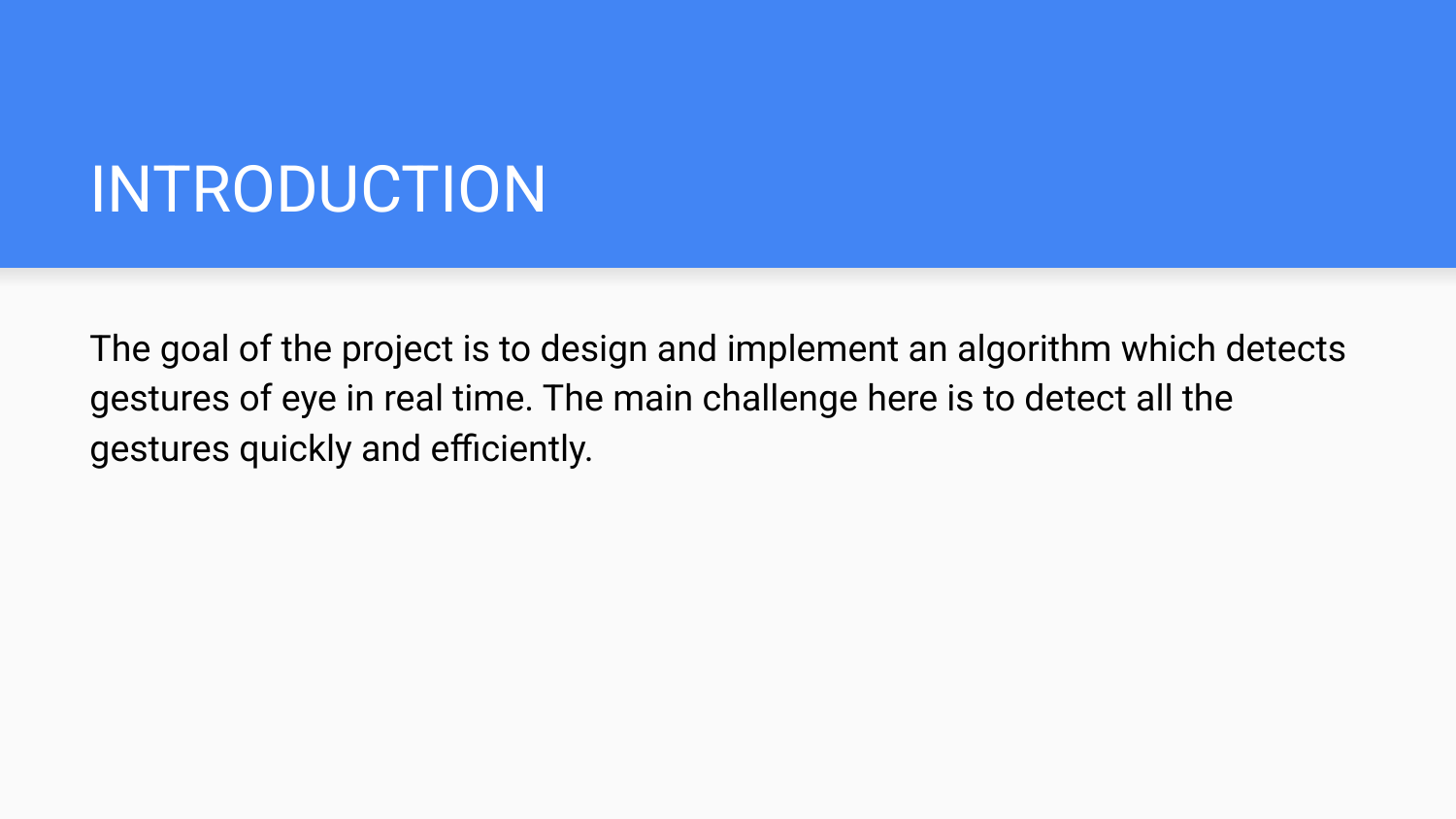

# INTRODUCTION
The goal of the project is to design and implement an algorithm which detects gestures of eye in real time. The main challenge here is to detect all the gestures quickly and efficiently.